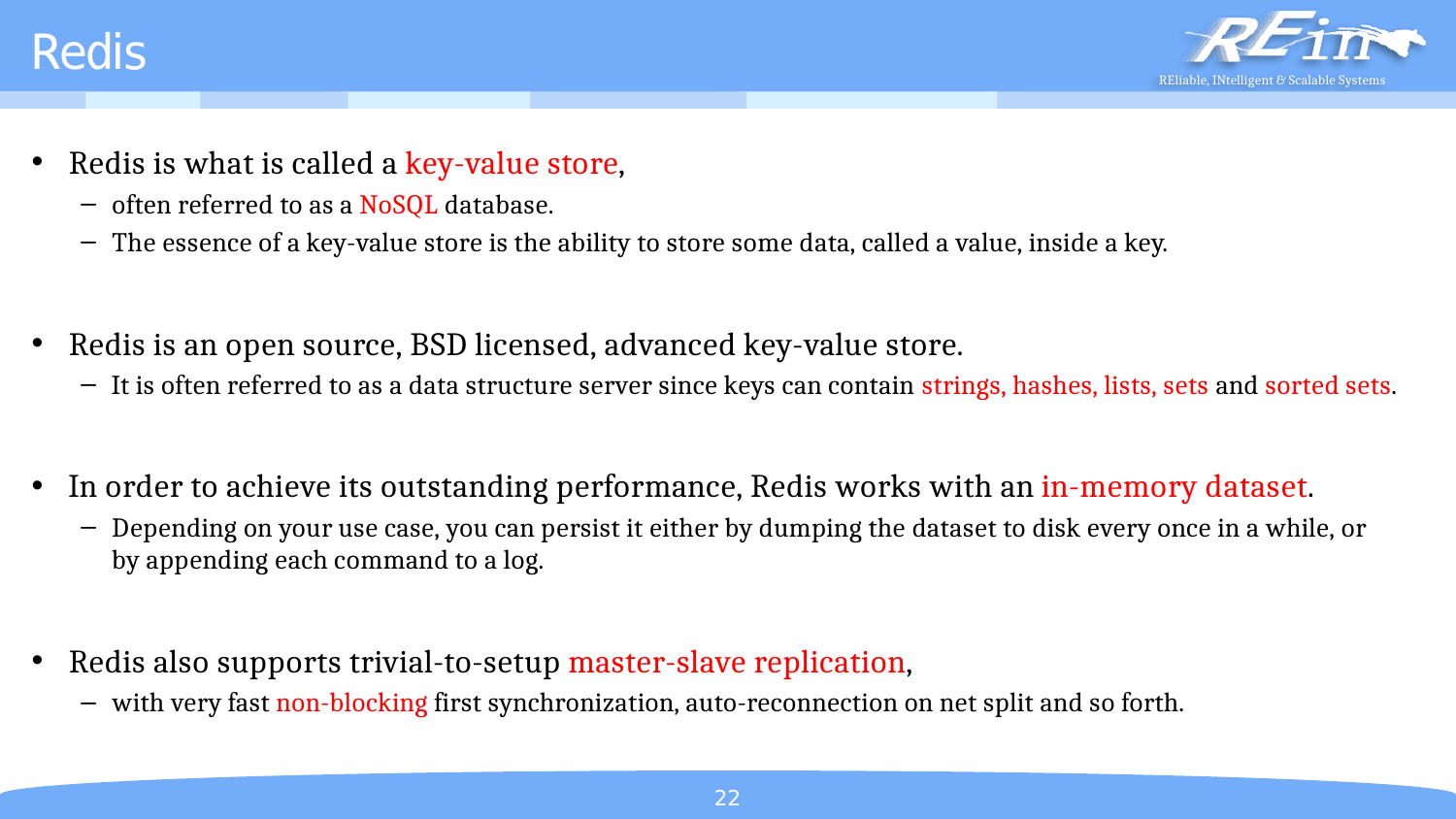

# Redis
Redis is what is called a key-value store,
often referred to as a NoSQL database.
The essence of a key-value store is the ability to store some data, called a value, inside a key.

Redis is an open source, BSD licensed, advanced key-value store.
It is often referred to as a data structure server since keys can contain strings, hashes, lists, sets and sorted sets.

In order to achieve its outstanding performance, Redis works with an in-memory dataset.
Depending on your use case, you can persist it either by dumping the dataset to disk every once in a while, or by appending each command to a log.

Redis also supports trivial-to-setup master-slave replication,
with very fast non-blocking first synchronization, auto-reconnection on net split and so forth.

22